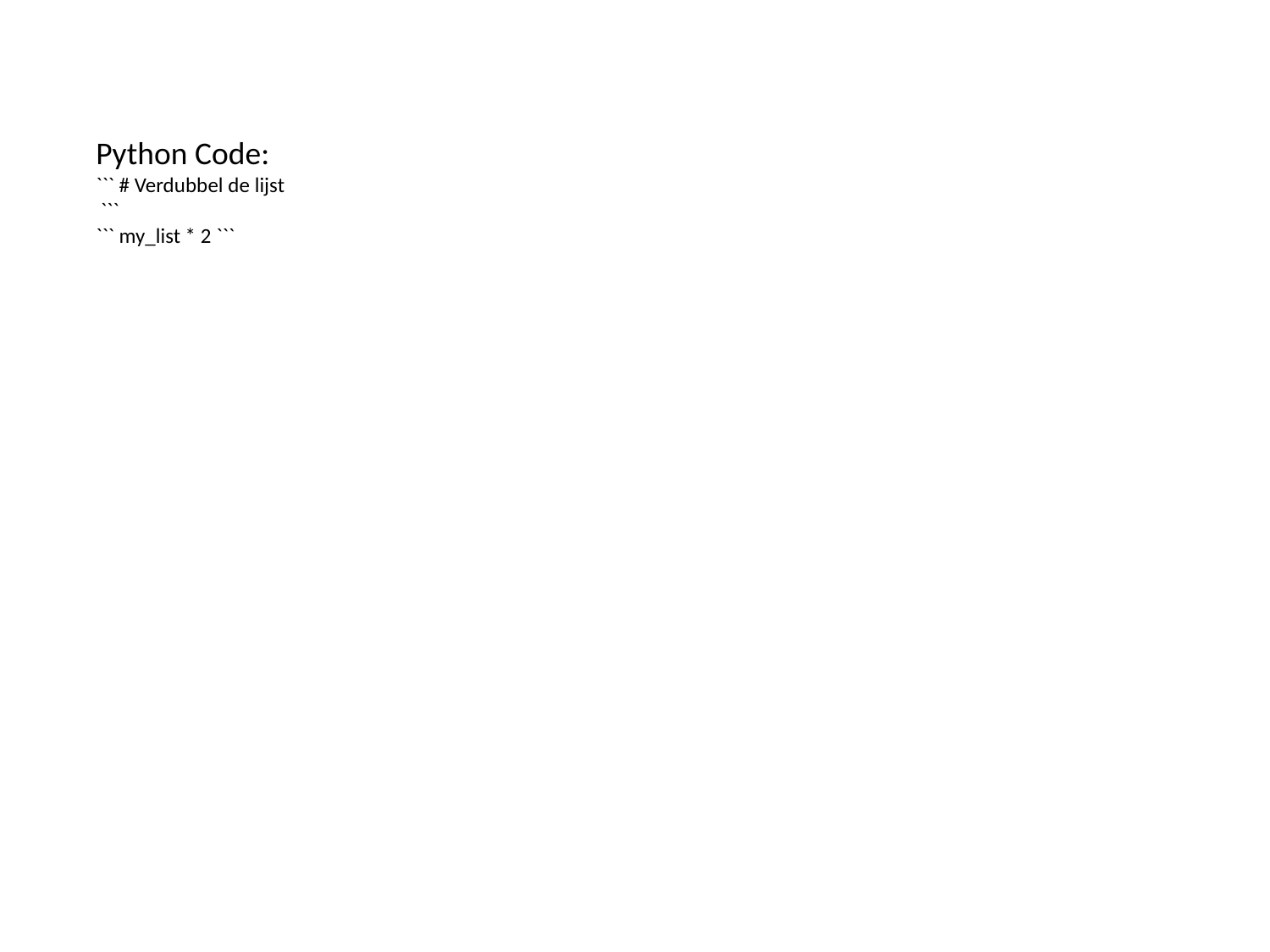

Python Code:
``` # Verdubbel de lijst
 ```
``` my_list * 2 ```